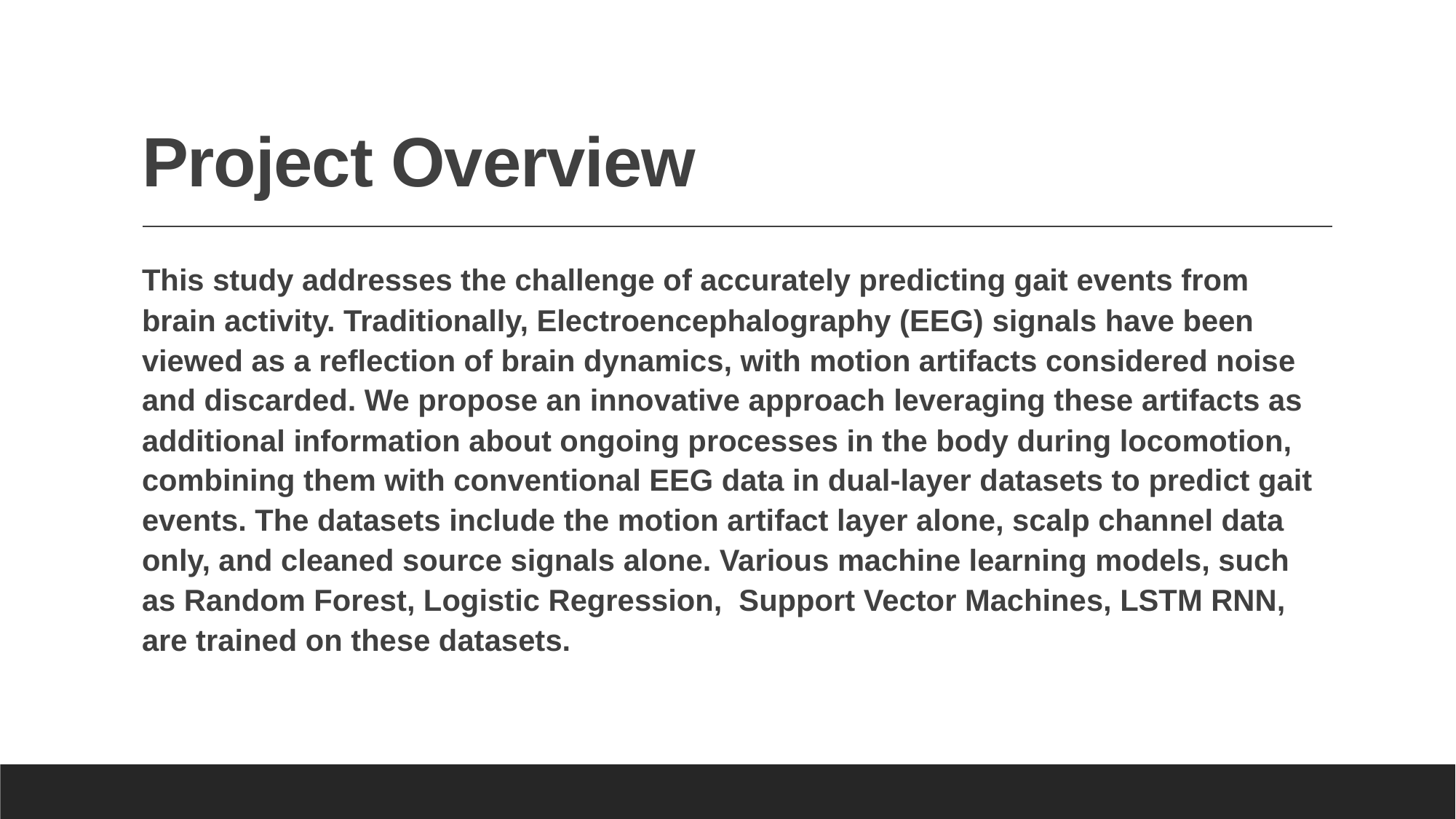

# Project Overview
This study addresses the challenge of accurately predicting gait events from brain activity. Traditionally, Electroencephalography (EEG) signals have been viewed as a reflection of brain dynamics, with motion artifacts considered noise and discarded. We propose an innovative approach leveraging these artifacts as additional information about ongoing processes in the body during locomotion, combining them with conventional EEG data in dual-layer datasets to predict gait events. The datasets include the motion artifact layer alone, scalp channel data only, and cleaned source signals alone. Various machine learning models, such as Random Forest, Logistic Regression,  Support Vector Machines, LSTM RNN, are trained on these datasets.